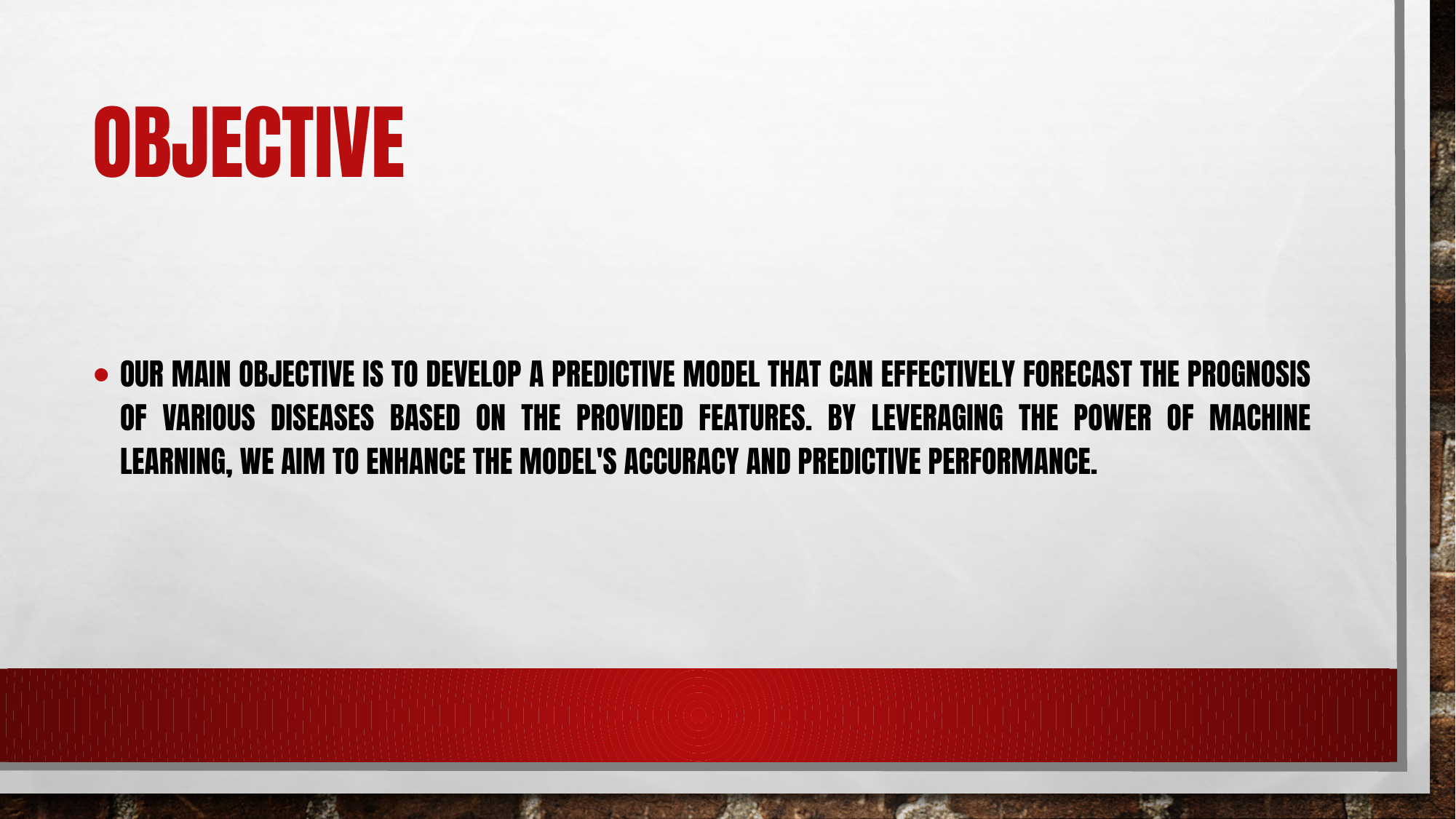

# Objective
Our main objective is to develop a predictive model that can effectively forecast the prognosis of various diseases based on the provided features. By leveraging the power of machine learning, we aim to enhance the model's accuracy and predictive performance.